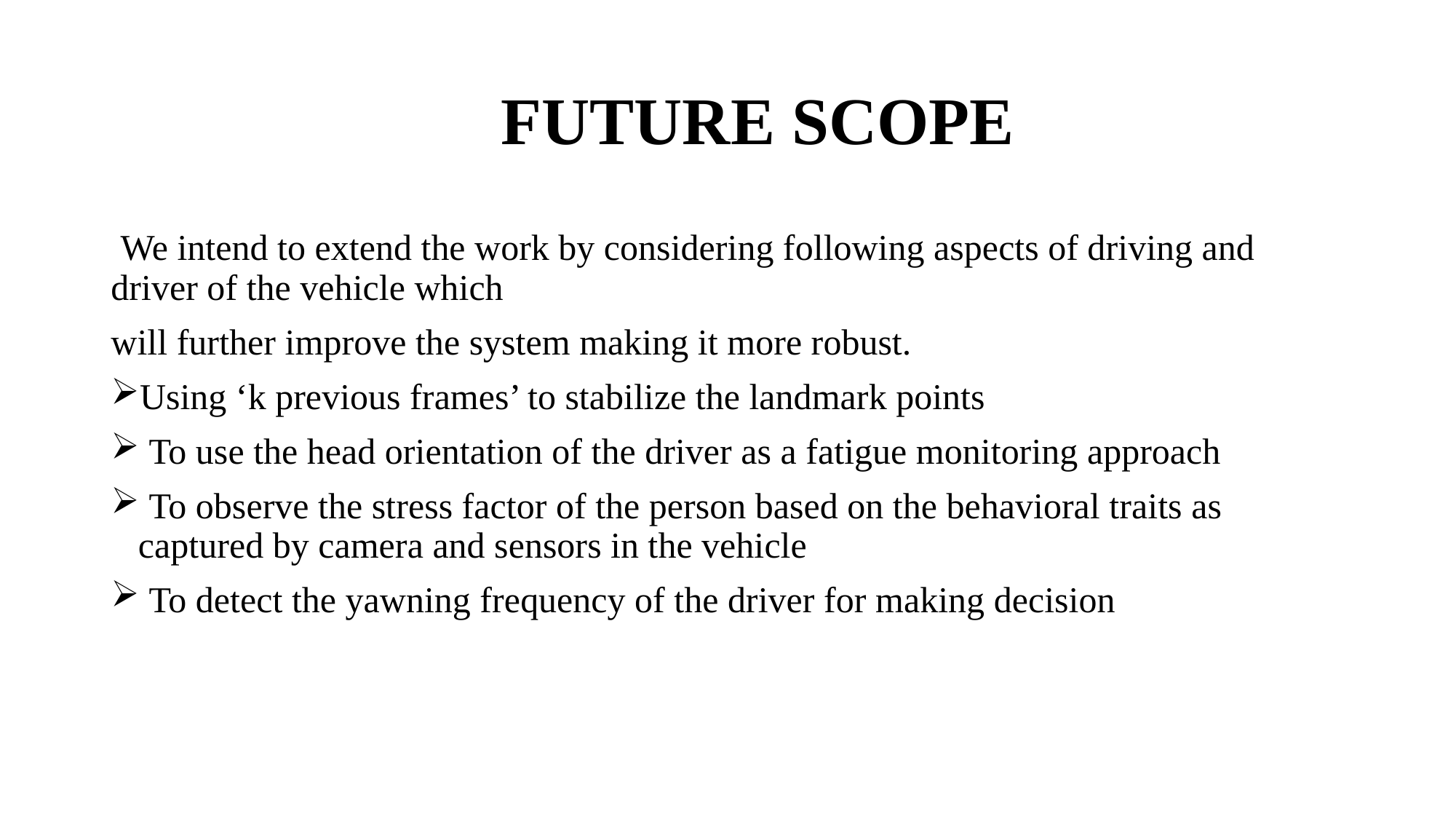

# FUTURE SCOPE
 We intend to extend the work by considering following aspects of driving and driver of the vehicle which
will further improve the system making it more robust.
Using ‘k previous frames’ to stabilize the landmark points
 To use the head orientation of the driver as a fatigue monitoring approach
 To observe the stress factor of the person based on the behavioral traits as captured by camera and sensors in the vehicle
 To detect the yawning frequency of the driver for making decision